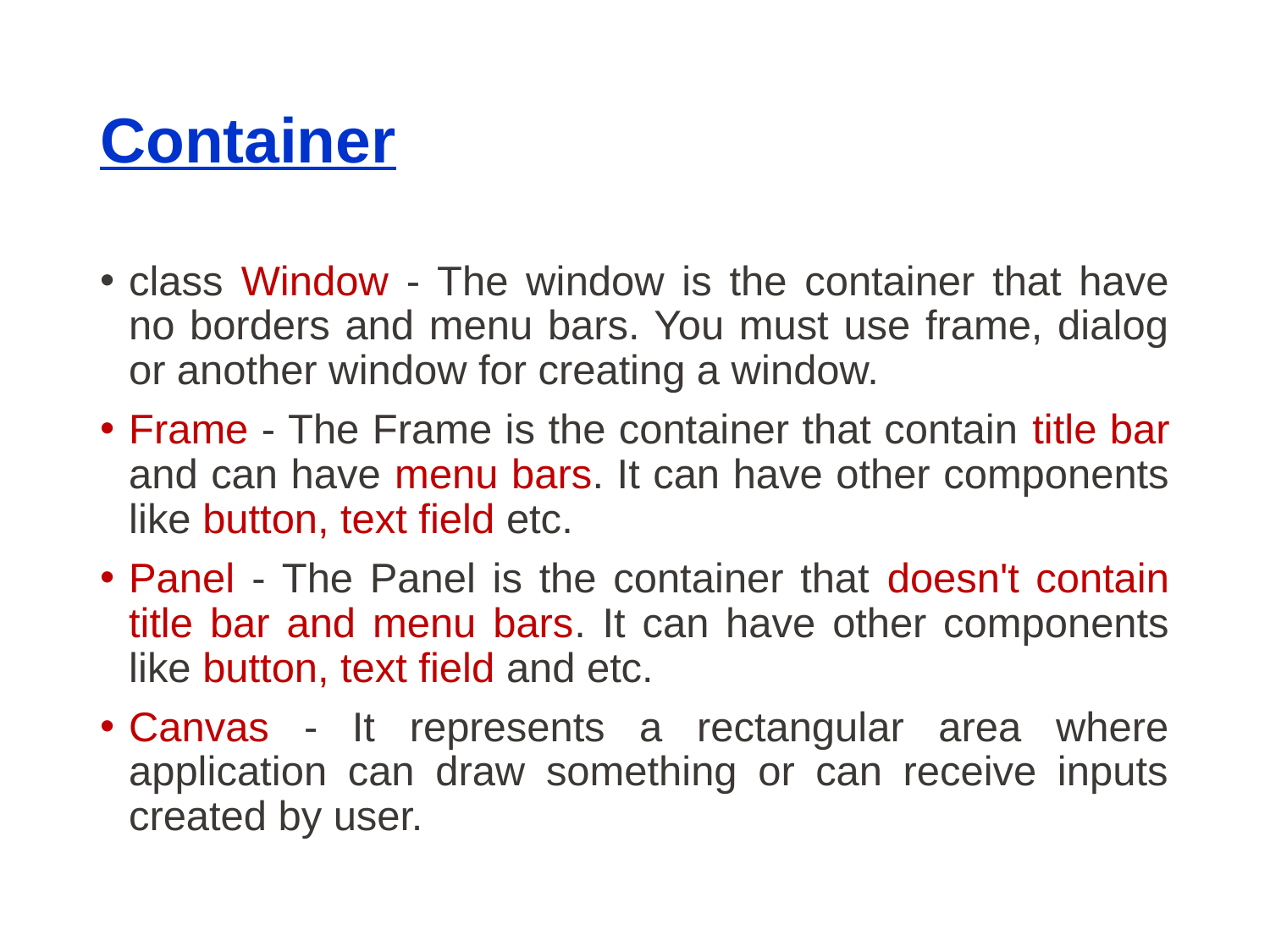

# Container
class Window - The window is the container that have no borders and menu bars. You must use frame, dialog or another window for creating a window.
Frame - The Frame is the container that contain title bar and can have menu bars. It can have other components like button, text field etc.
Panel - The Panel is the container that doesn't contain title bar and menu bars. It can have other components like button, text field and etc.
Canvas - It represents a rectangular area where application can draw something or can receive inputs created by user.